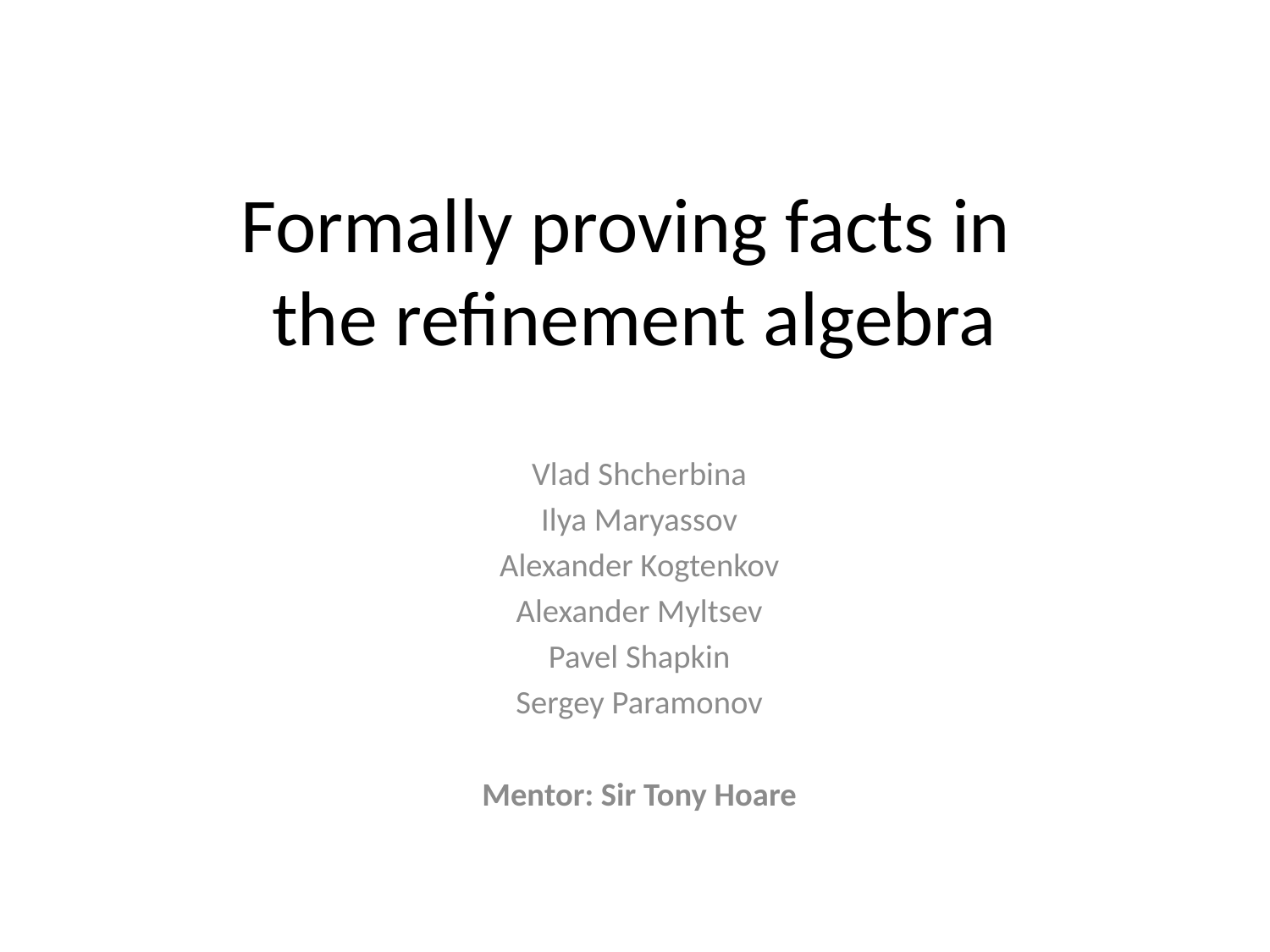

# Formally proving facts in the refinement algebra
Vlad Shcherbina
Ilya Maryassov
Alexander Kogtenkov
Alexander Myltsev
Pavel Shapkin
Sergey Paramonov

Mentor: Sir Tony Hoare